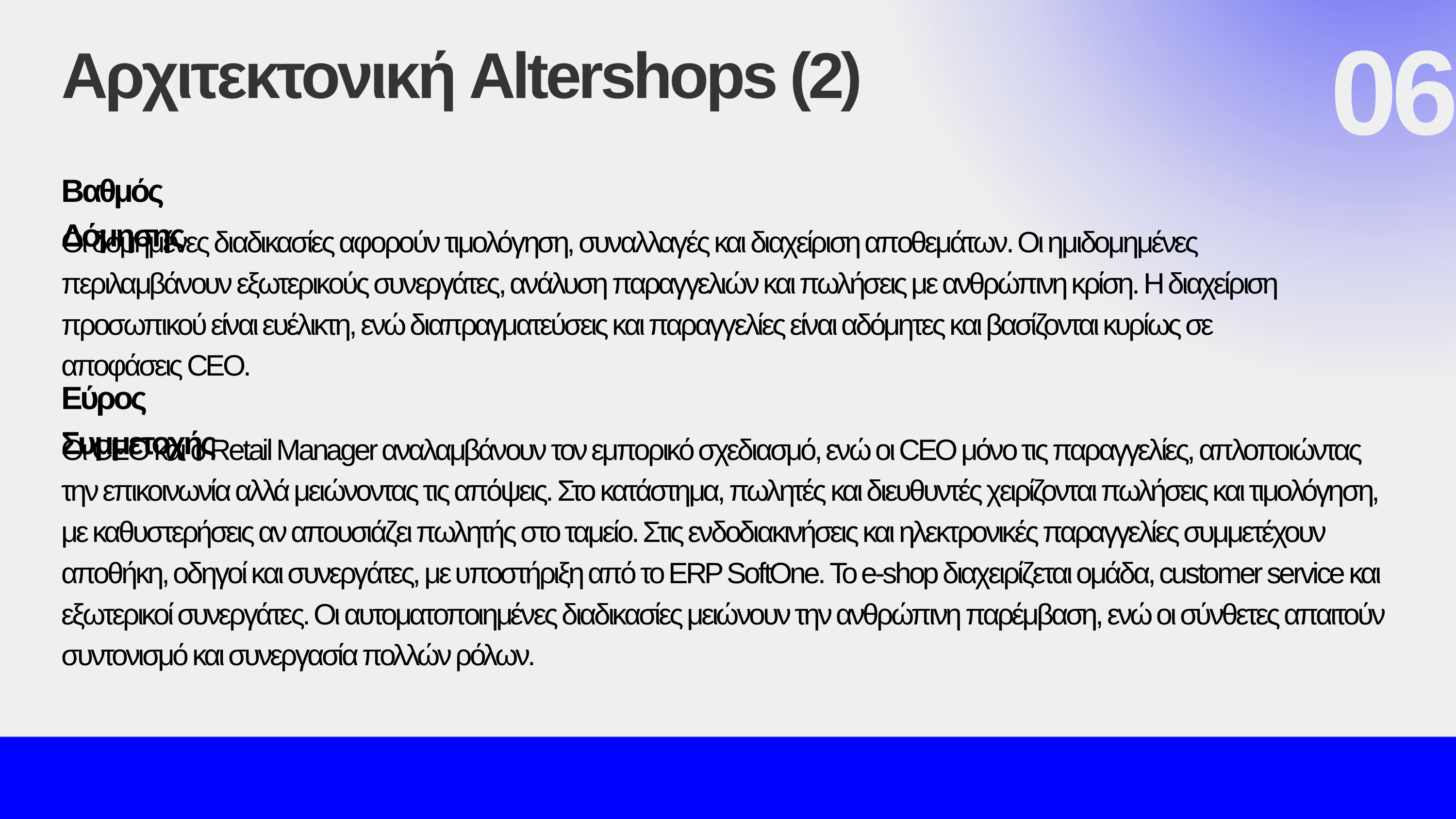

Αρχιτεκτονική Altershops (2)
06
Βαθμός Δόμησης
Οι δομημένες διαδικασίες αφορούν τιμολόγηση, συναλλαγές και διαχείριση αποθεμάτων. Οι ημιδομημένες περιλαμβάνουν εξωτερικούς συνεργάτες, ανάλυση παραγγελιών και πωλήσεις με ανθρώπινη κρίση. Η διαχείριση προσωπικού είναι ευέλικτη, ενώ διαπραγματεύσεις και παραγγελίες είναι αδόμητες και βασίζονται κυρίως σε αποφάσεις CEO.
Εύρος Συμμετοχής
Οι CEO και ο Retail Manager αναλαμβάνουν τον εμπορικό σχεδιασμό, ενώ οι CEO μόνο τις παραγγελίες, απλοποιώντας την επικοινωνία αλλά μειώνοντας τις απόψεις. Στο κατάστημα, πωλητές και διευθυντές χειρίζονται πωλήσεις και τιμολόγηση, με καθυστερήσεις αν απουσιάζει πωλητής στο ταμείο. Στις ενδοδιακινήσεις και ηλεκτρονικές παραγγελίες συμμετέχουν αποθήκη, οδηγοί και συνεργάτες, με υποστήριξη από το ERP SoftOne. Το e-shop διαχειρίζεται ομάδα, customer service και εξωτερικοί συνεργάτες. Οι αυτοματοποιημένες διαδικασίες μειώνουν την ανθρώπινη παρέμβαση, ενώ οι σύνθετες απαιτούν συντονισμό και συνεργασία πολλών ρόλων.